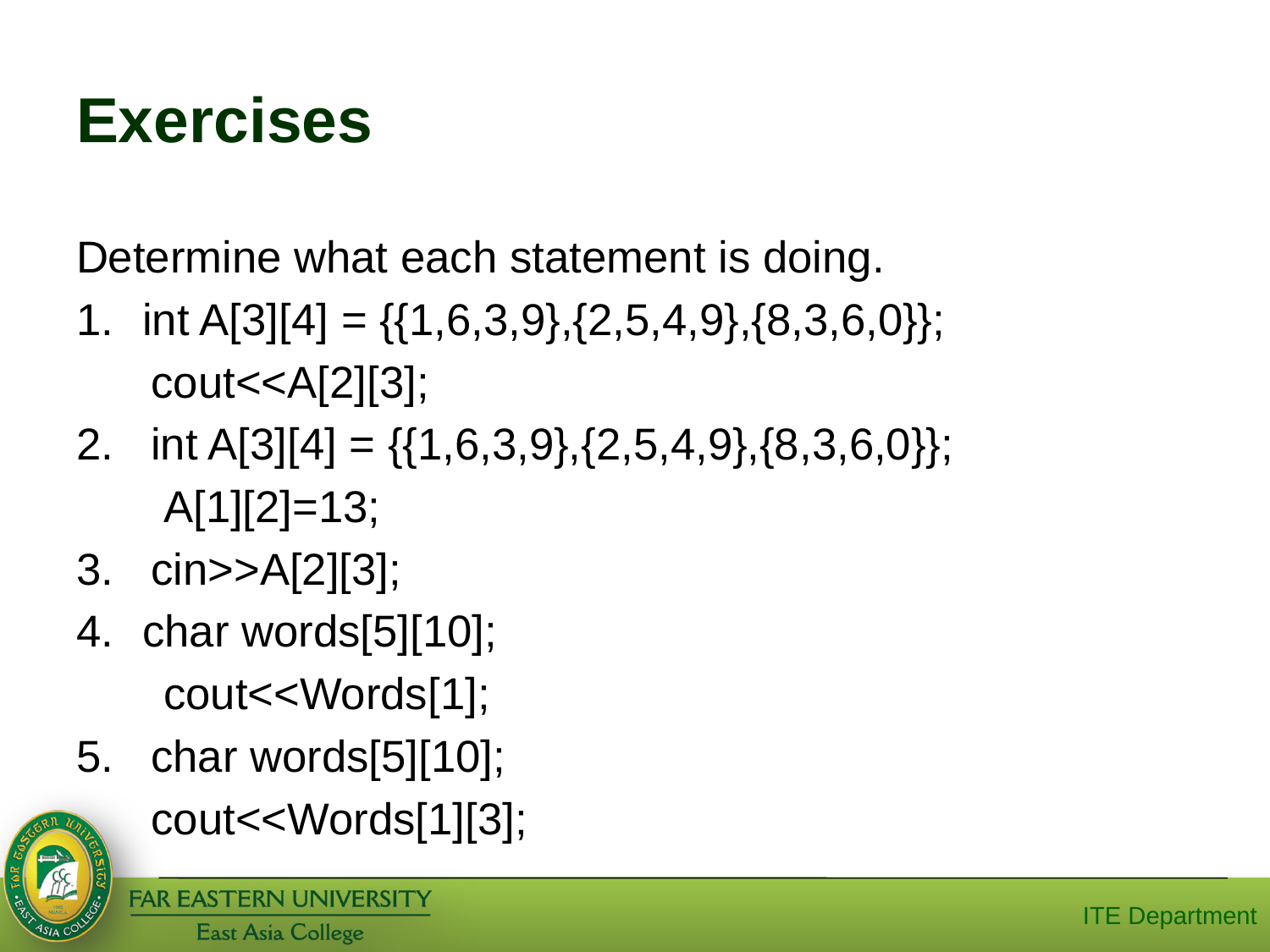

# Exercises
Determine what each statement is doing.
int A[3][4] = {{1,6,3,9},{2,5,4,9},{8,3,6,0}};
      cout<<A[2][3];
2.   int A[3][4] = {{1,6,3,9},{2,5,4,9},{8,3,6,0}};
       A[1][2]=13;
3.   cin>>A[2][3];
char words[5][10];
       cout<<Words[1];
5.   char words[5][10];
      cout<<Words[1][3];